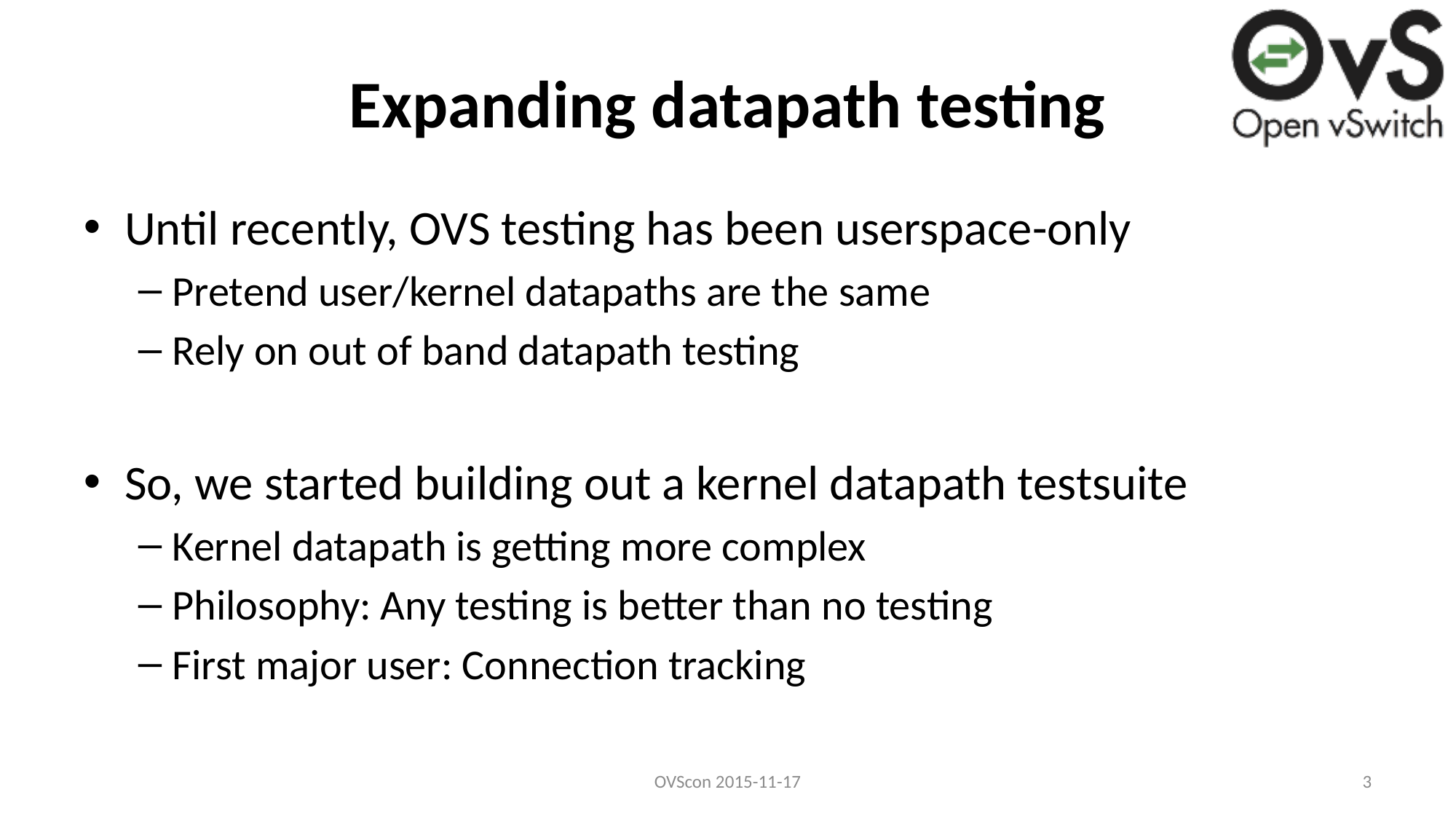

# Expanding datapath testing
Until recently, OVS testing has been userspace-only
Pretend user/kernel datapaths are the same
Rely on out of band datapath testing

So, we started building out a kernel datapath testsuite
Kernel datapath is getting more complex
Philosophy: Any testing is better than no testing
First major user: Connection tracking
OVScon 2015-11-17
3